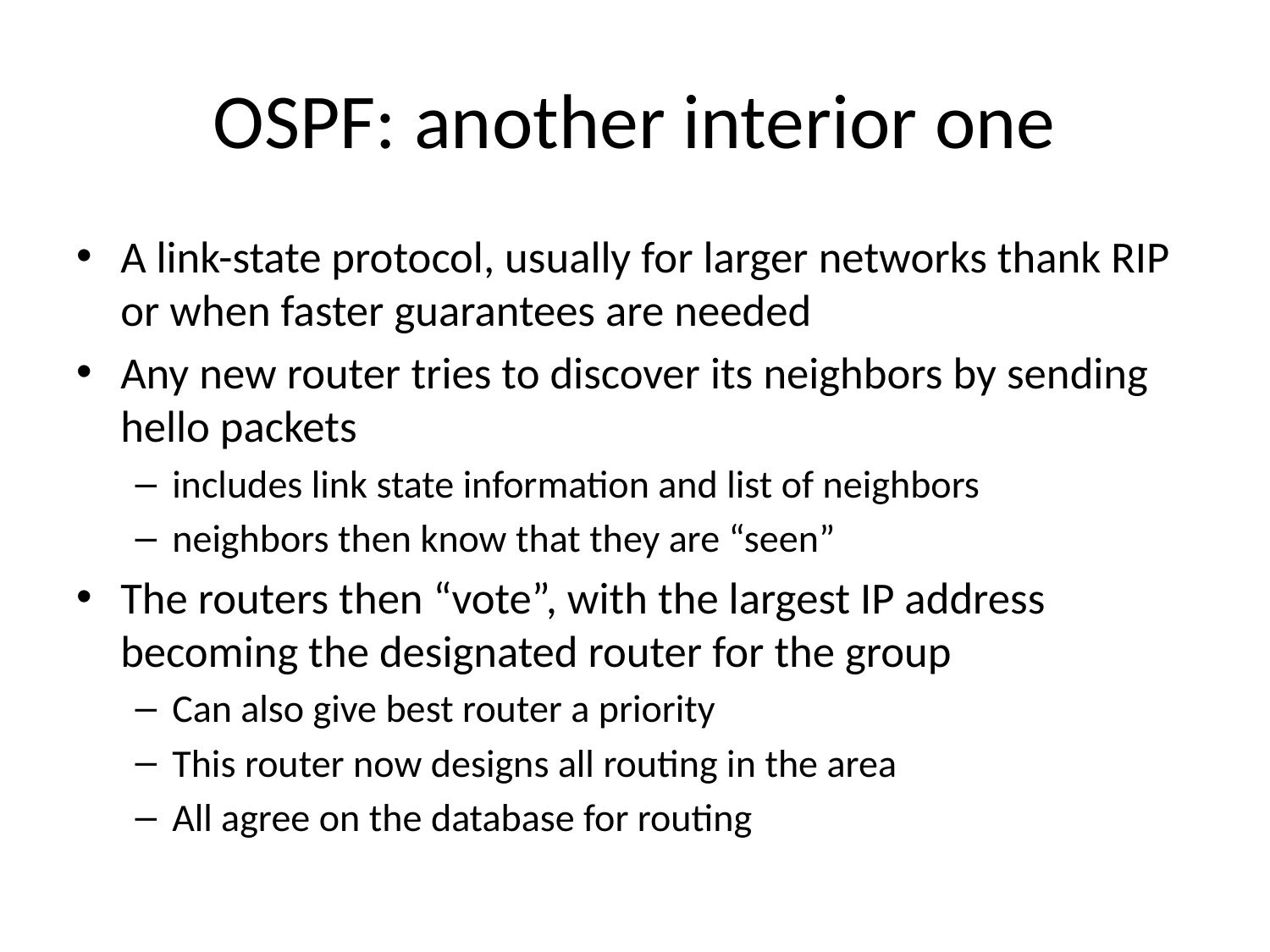

# OSPF: another interior one
A link-state protocol, usually for larger networks thank RIP or when faster guarantees are needed
Any new router tries to discover its neighbors by sending hello packets
includes link state information and list of neighbors
neighbors then know that they are “seen”
The routers then “vote”, with the largest IP address becoming the designated router for the group
Can also give best router a priority
This router now designs all routing in the area
All agree on the database for routing